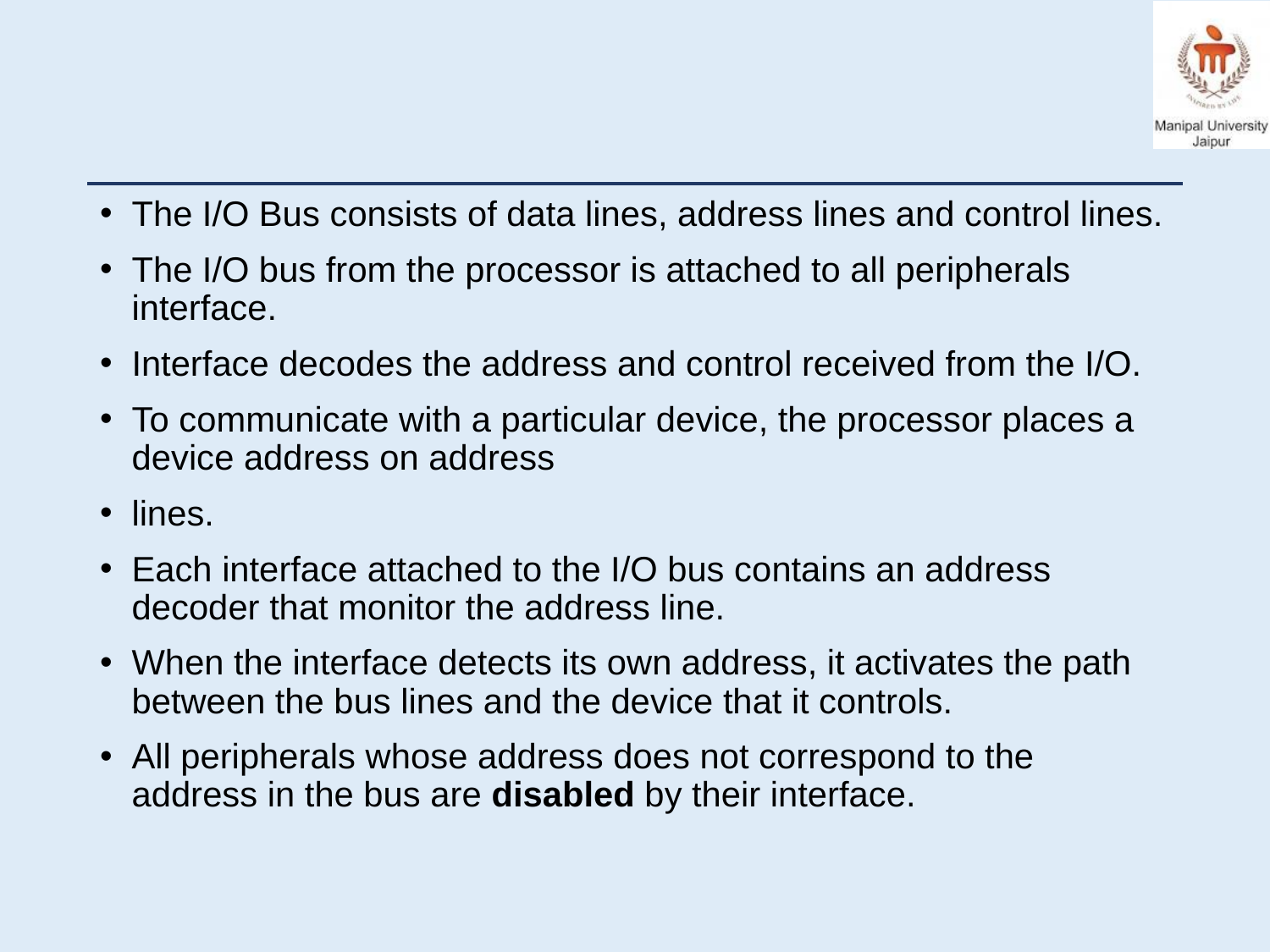

#
The I/O Bus consists of data lines, address lines and control lines.
The I/O bus from the processor is attached to all peripherals interface.
Interface decodes the address and control received from the I/O.
To communicate with a particular device, the processor places a device address on address
lines.
Each interface attached to the I/O bus contains an address decoder that monitor the address line.
When the interface detects its own address, it activates the path between the bus lines and the device that it controls.
All peripherals whose address does not correspond to the address in the bus are disabled by their interface.